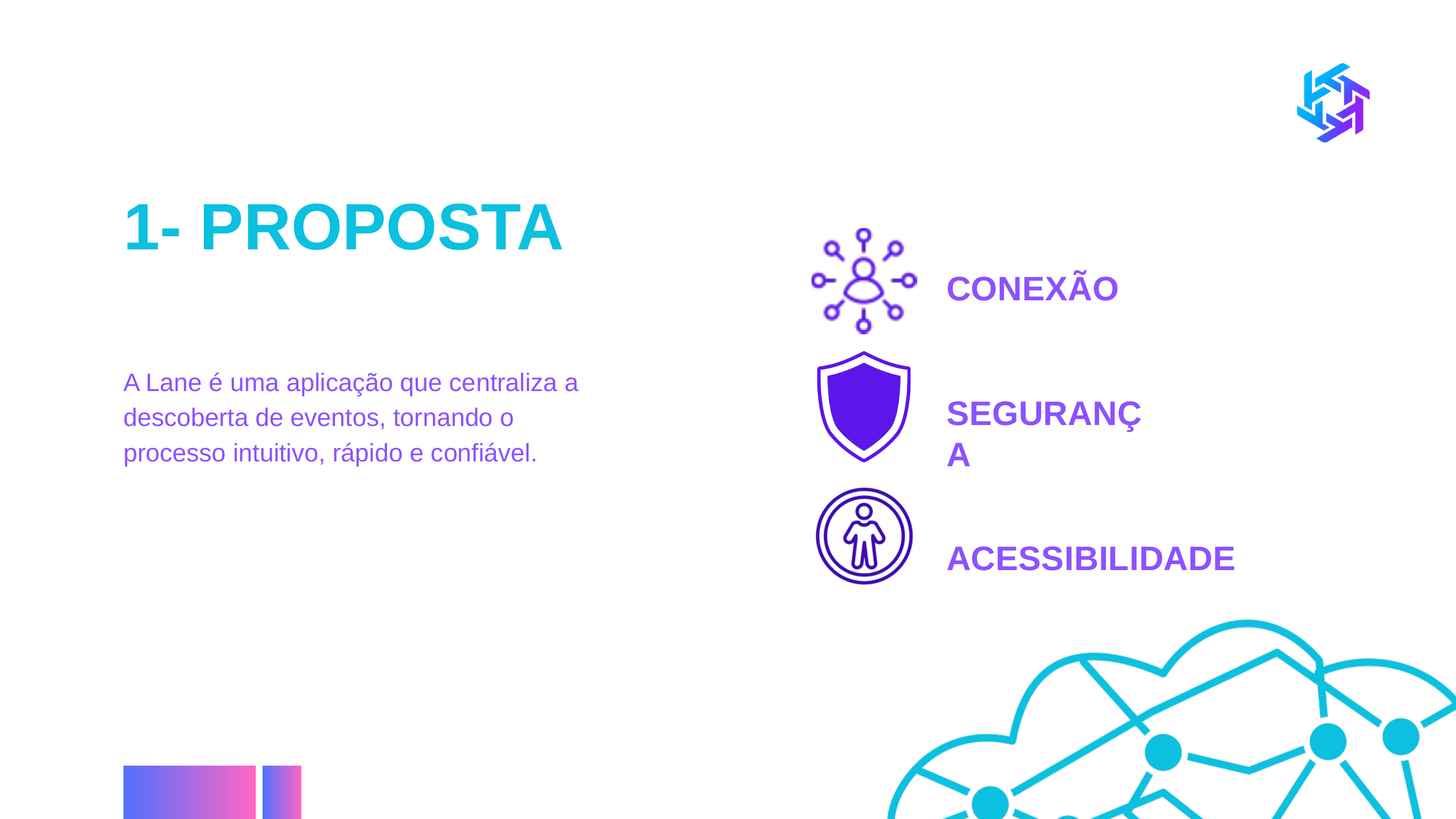

1- PROPOSTA

CONEXÃO

A Lane é uma aplicação que centraliza a descoberta de eventos, tornando o processo intuitivo, rápido e confiável.
SEGURANÇA

ACESSIBILIDADE